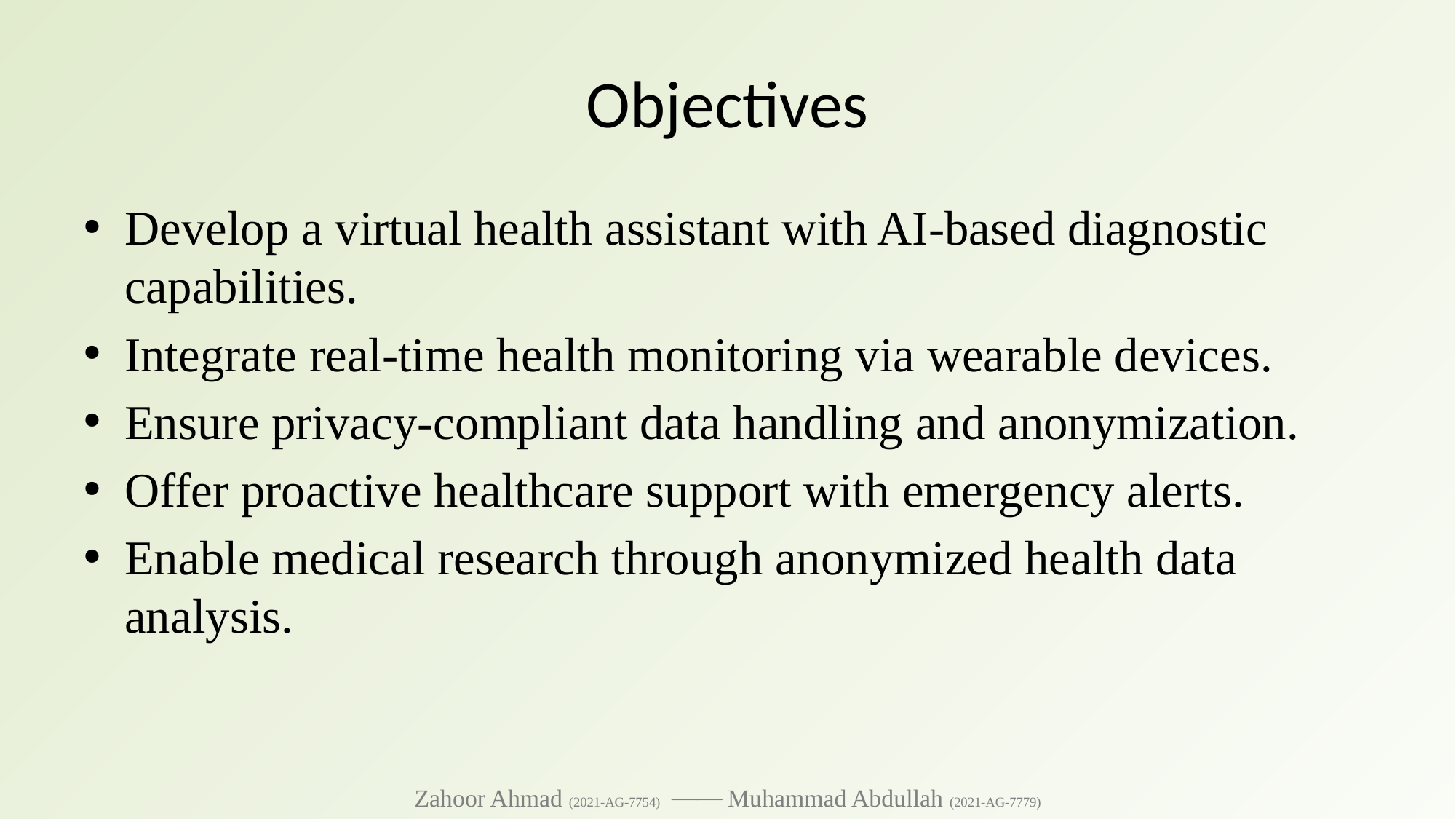

# Objectives
Develop a virtual health assistant with AI-based diagnostic capabilities.
Integrate real-time health monitoring via wearable devices.
Ensure privacy-compliant data handling and anonymization.
Offer proactive healthcare support with emergency alerts.
Enable medical research through anonymized health data analysis.
Zahoor Ahmad (2021-AG-7754)  ⎯⎯ Muhammad Abdullah (2021-AG-7779)